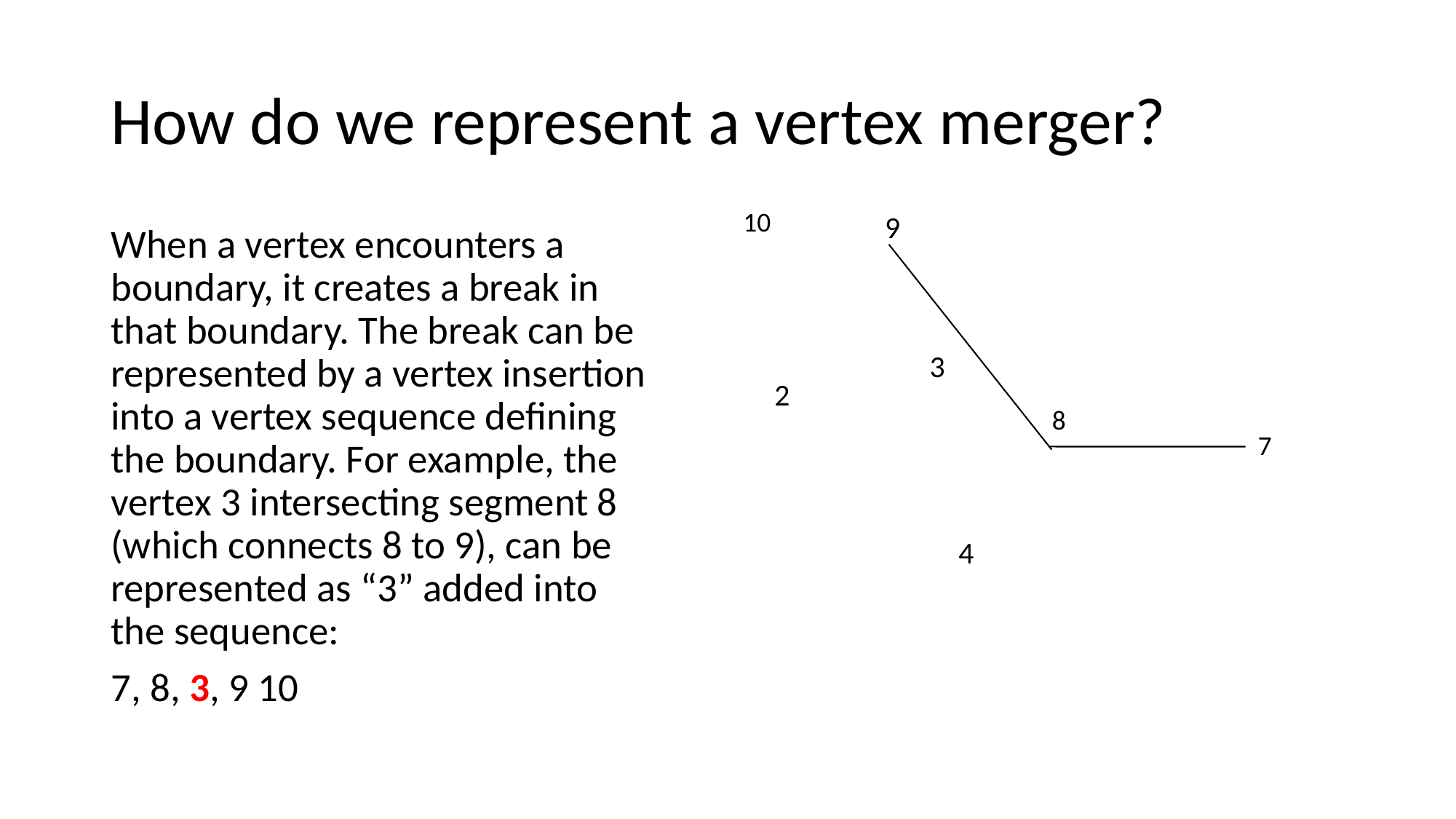

# How do we represent a vertex merger?
10
9
When a vertex encounters a boundary, it creates a break in that boundary. The break can be represented by a vertex insertion into a vertex sequence defining the boundary. For example, the vertex 3 intersecting segment 8 (which connects 8 to 9), can be represented as “3” added into the sequence:
7, 8, 3, 9 10

3

2
8
7

4